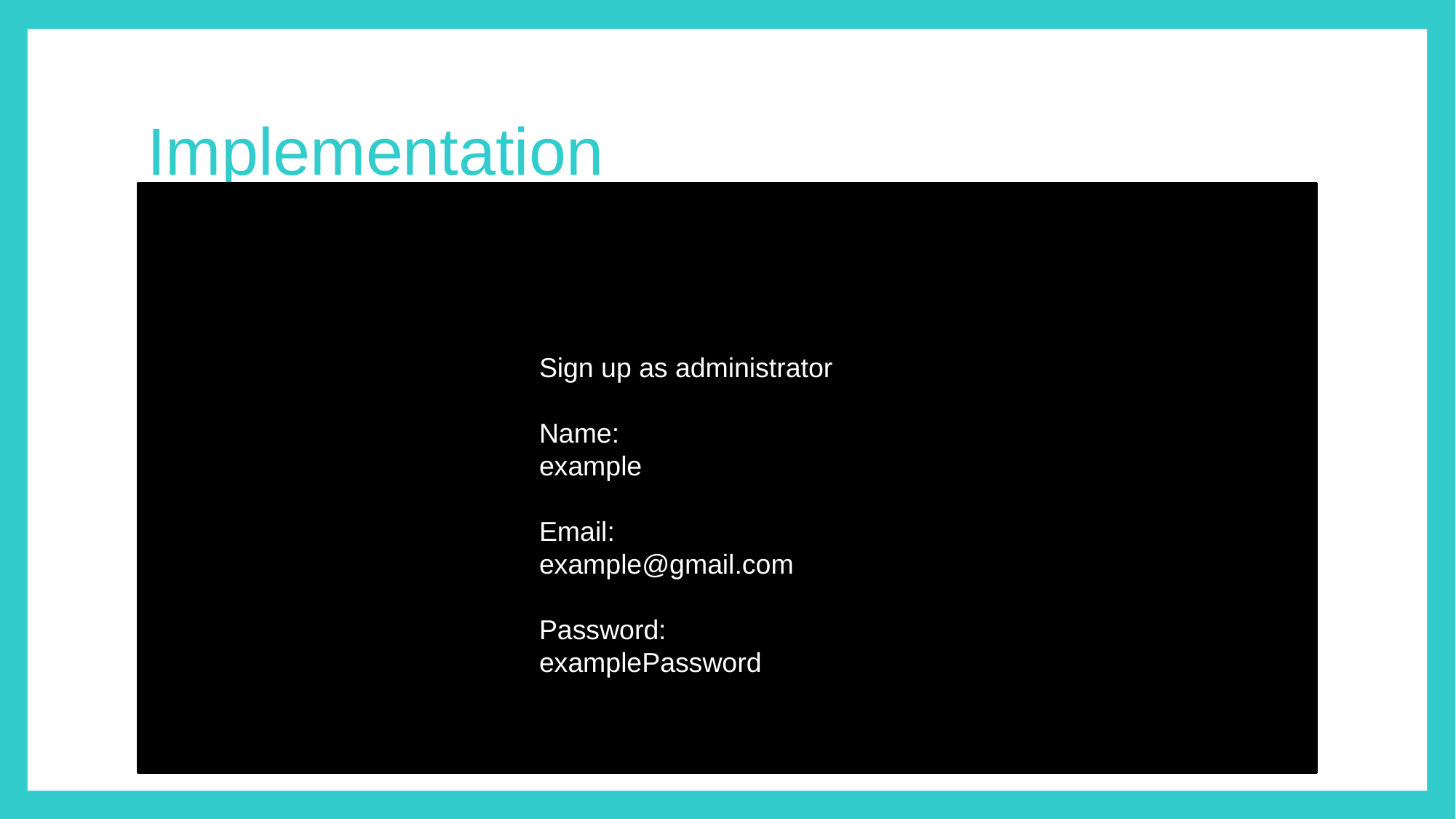

# Implementation

Sign up as administrator

Name:
example

Email:
example@gmail.com

Password:
examplePassword